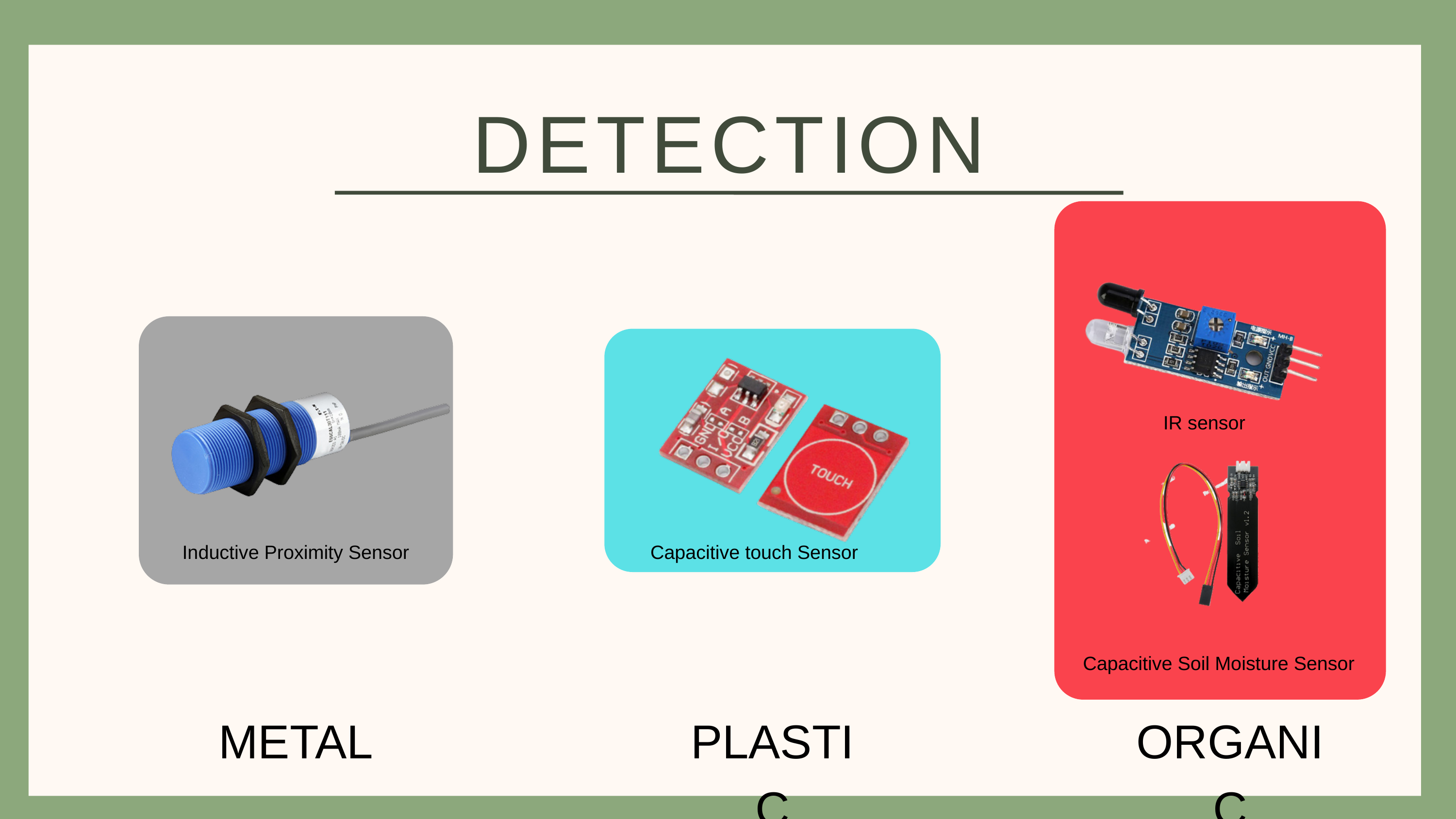

DETECTION

IR sensor

Inductive Proximity Sensor
Capacitive touch Sensor
Capacitive Soil Moisture Sensor
METAL
PLASTIC
ORGANIC